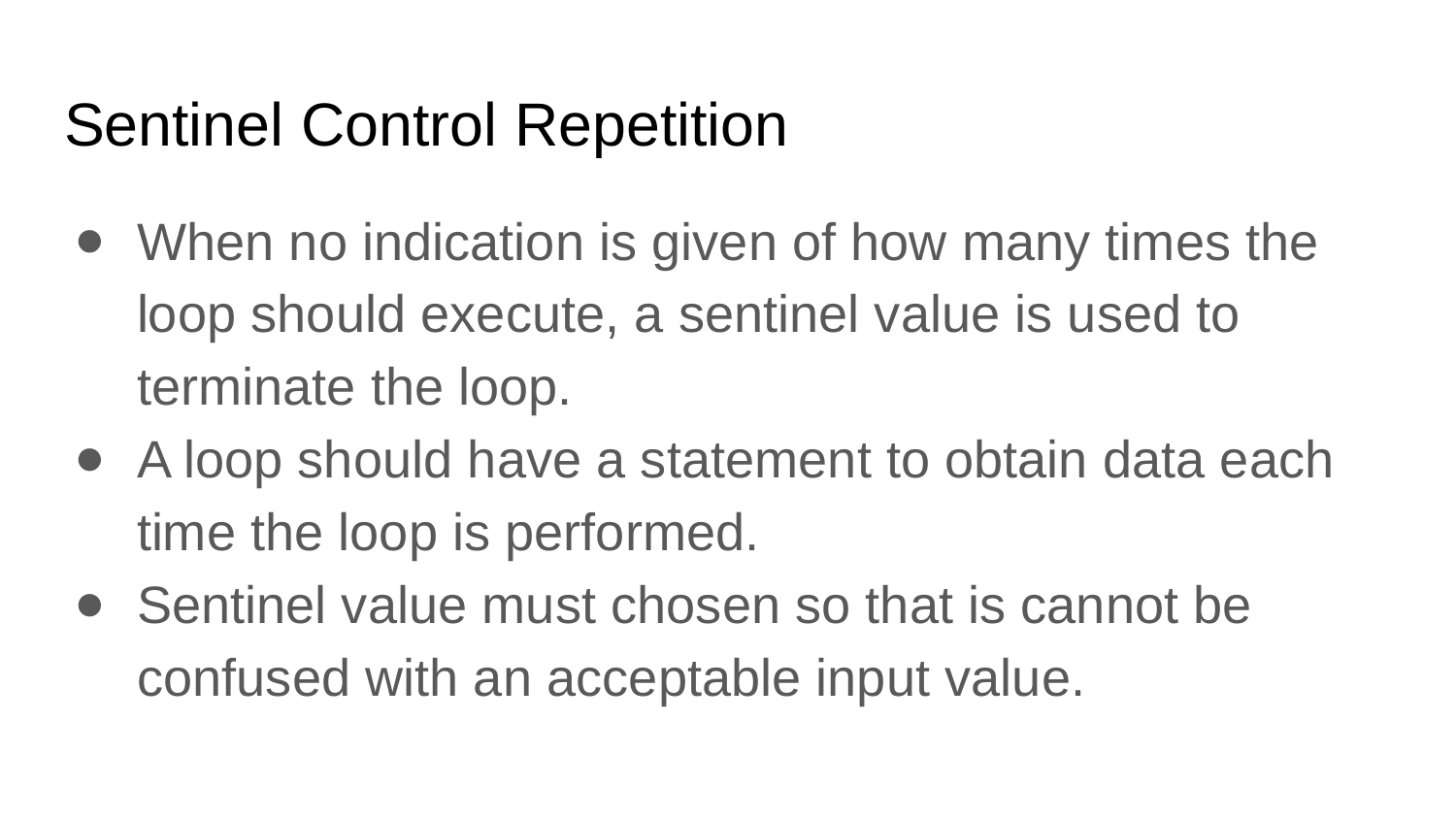

# Sentinel Control Repetition
When no indication is given of how many times the loop should execute, a sentinel value is used to terminate the loop.
A loop should have a statement to obtain data each time the loop is performed.
Sentinel value must chosen so that is cannot be confused with an acceptable input value.